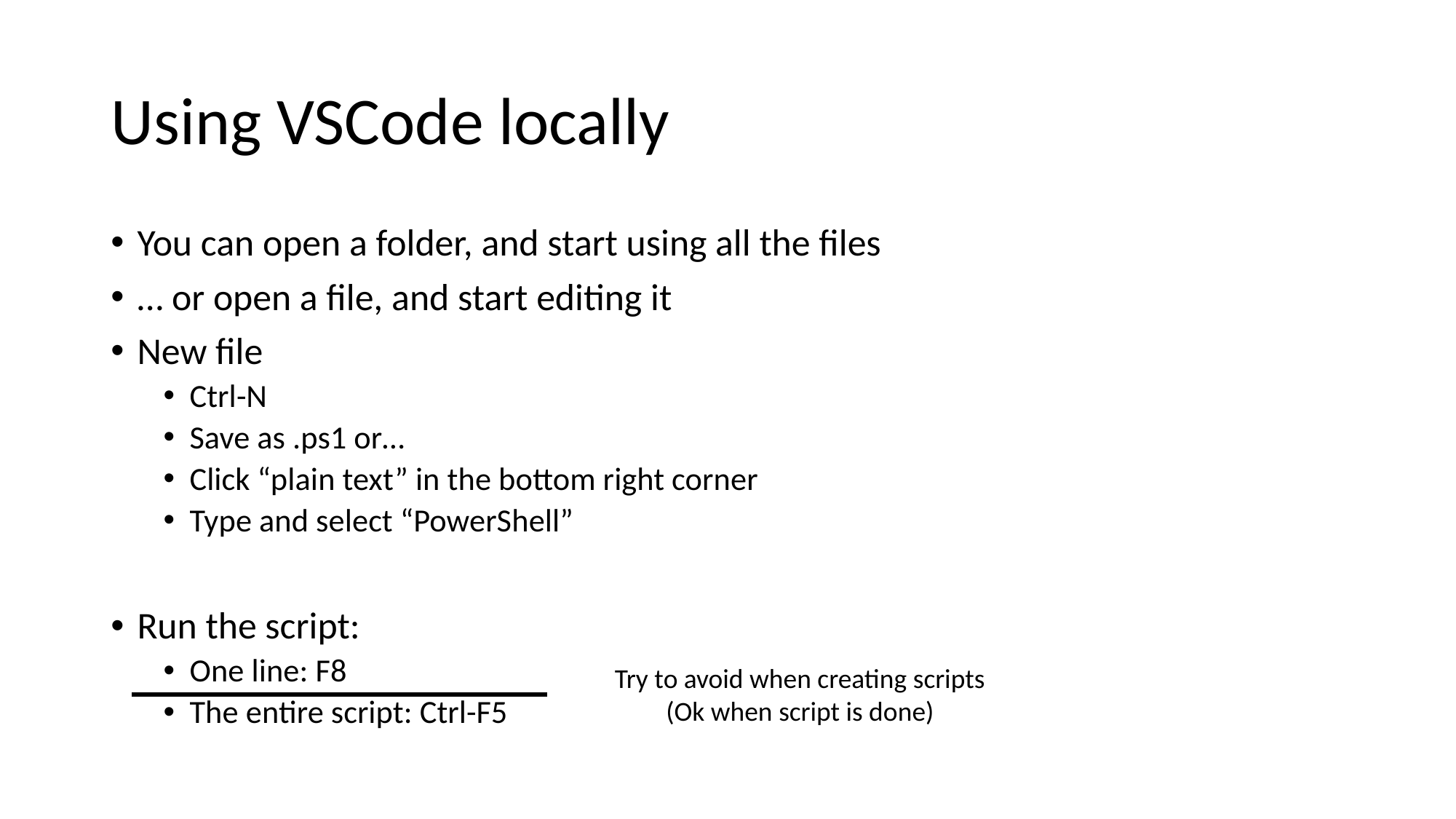

# Using VSCode locally
You can open a folder, and start using all the files
… or open a file, and start editing it
New file
Ctrl-N
Save as .ps1 or…
Click “plain text” in the bottom right corner
Type and select “PowerShell”

Run the script:
One line: F8
The entire script: Ctrl-F5
Try to avoid when creating scripts
(Ok when script is done)